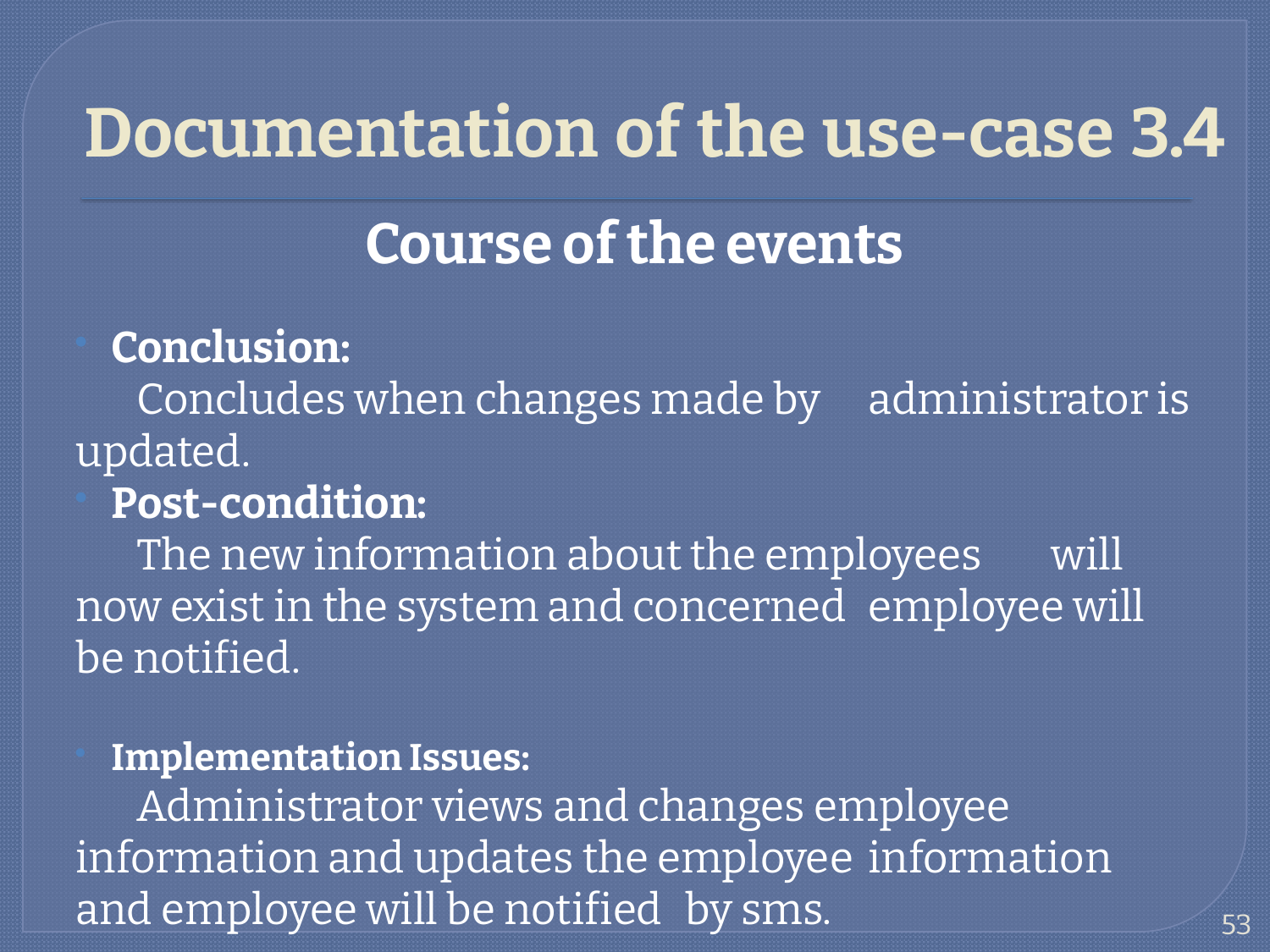

# Documentation of the use-case 3.4
Course of the events

Conclusion:
	Concludes when changes made by 	administrator is updated.
Post-condition:
	The new information about the employees 	will now exist in the system and concerned 	employee will be notified.
Implementation Issues:
	Administrator views and changes employee 	information and updates the employee 	information and employee will be notified 	by sms.
53